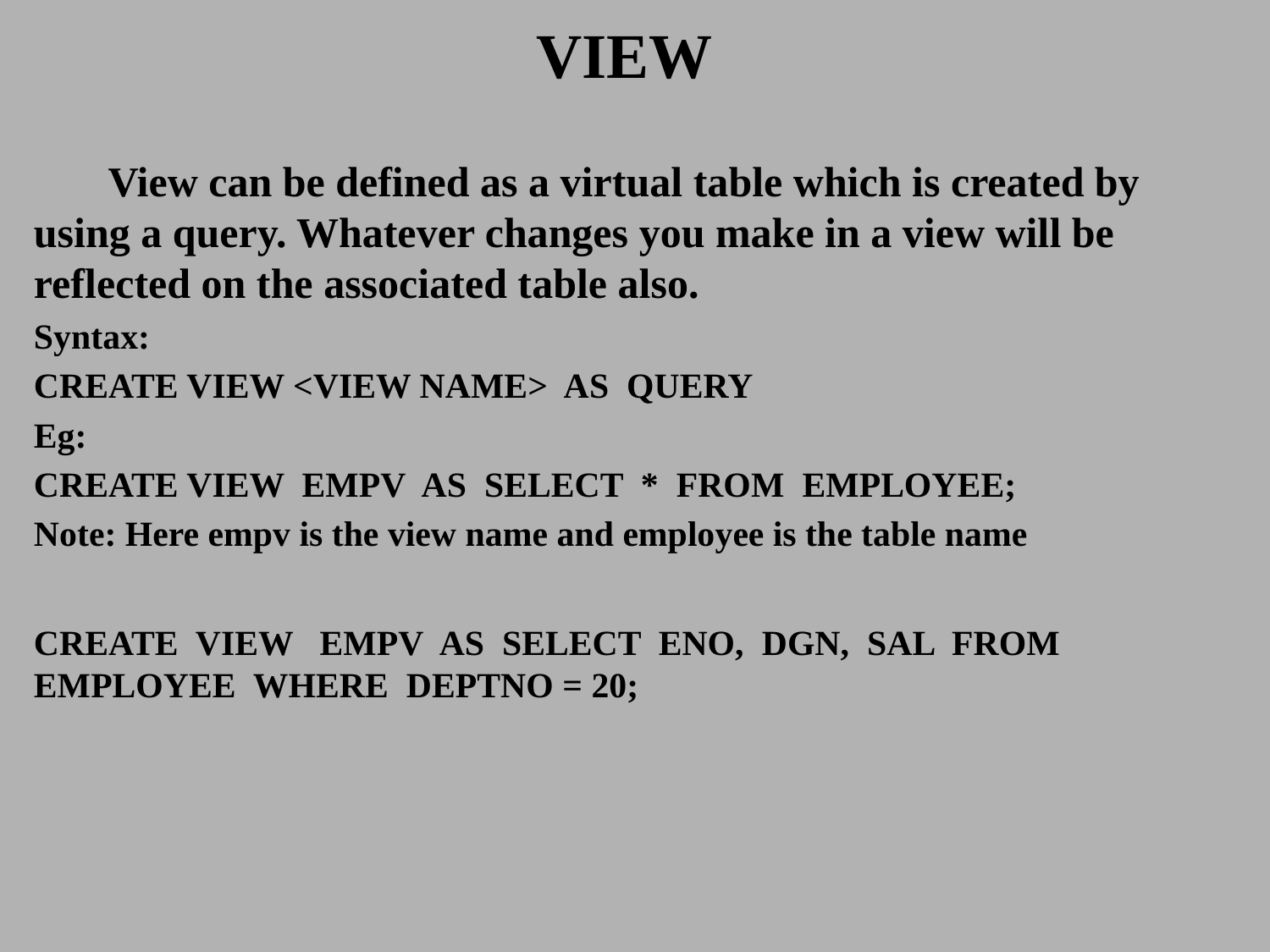

# VIEW
       View can be defined as a virtual table which is created by using a query. Whatever changes you make in a view will be reflected on the associated table also.
Syntax:
CREATE VIEW <VIEW NAME>  AS  QUERY
Eg:
CREATE VIEW  EMPV  AS  SELECT  *  FROM  EMPLOYEE;
Note: Here empv is the view name and employee is the table name

CREATE  VIEW   EMPV  AS  SELECT  ENO,  DGN,  SAL  FROM  EMPLOYEE  WHERE  DEPTNO = 20;